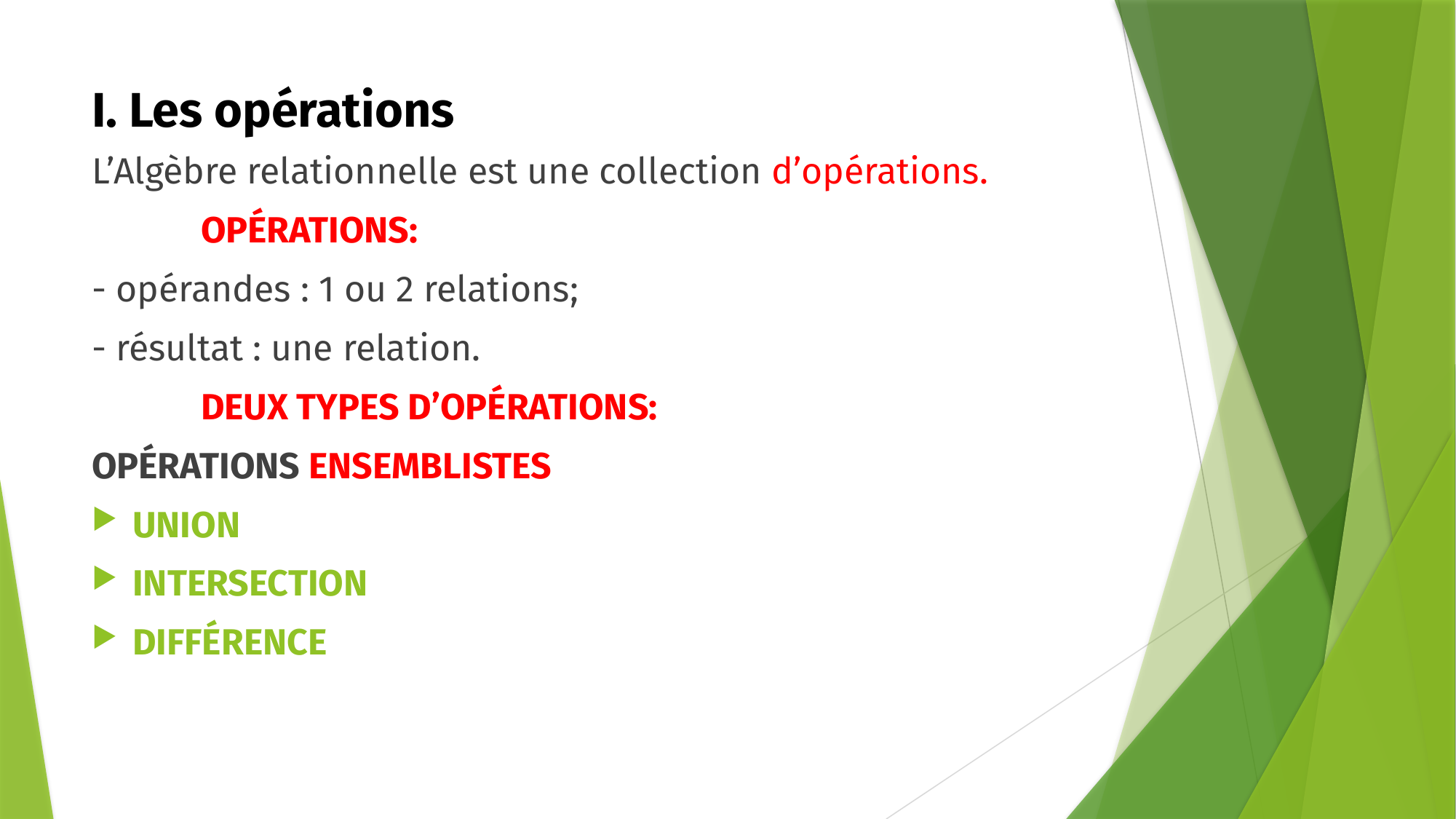

# I. Les opérations
L’Algèbre relationnelle est une collection d’opérations.
	OPÉRATIONS:
- opérandes : 1 ou 2 relations;
- résultat : une relation.
	DEUX TYPES D’OPÉRATIONS:
OPÉRATIONS ENSEMBLISTES
UNION
INTERSECTION
DIFFÉRENCE